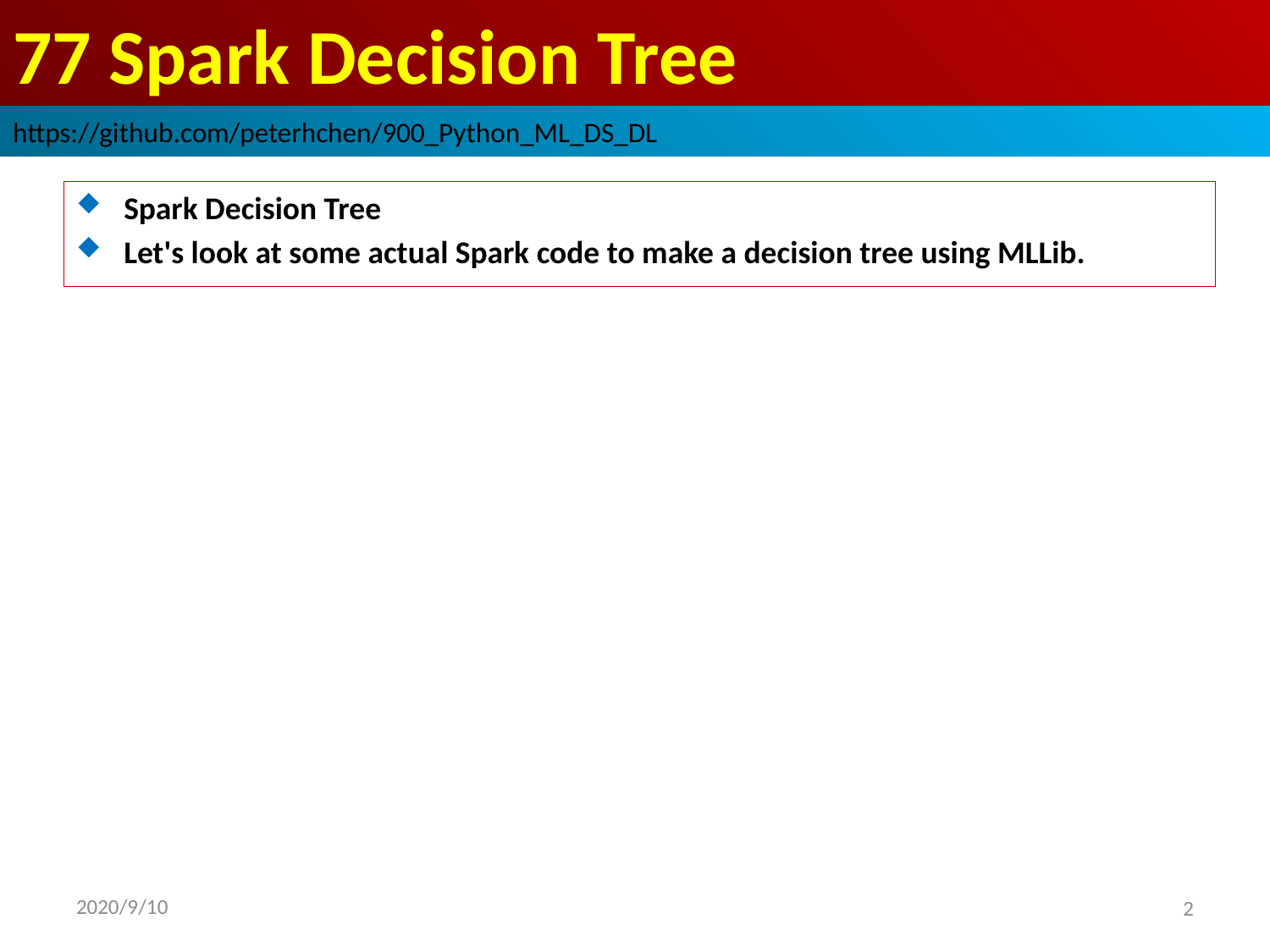

# 77 Spark Decision Tree
https://github.com/peterhchen/900_Python_ML_DS_DL
Spark Decision Tree
Let's look at some actual Spark code to make a decision tree using MLLib.
2020/9/10
2